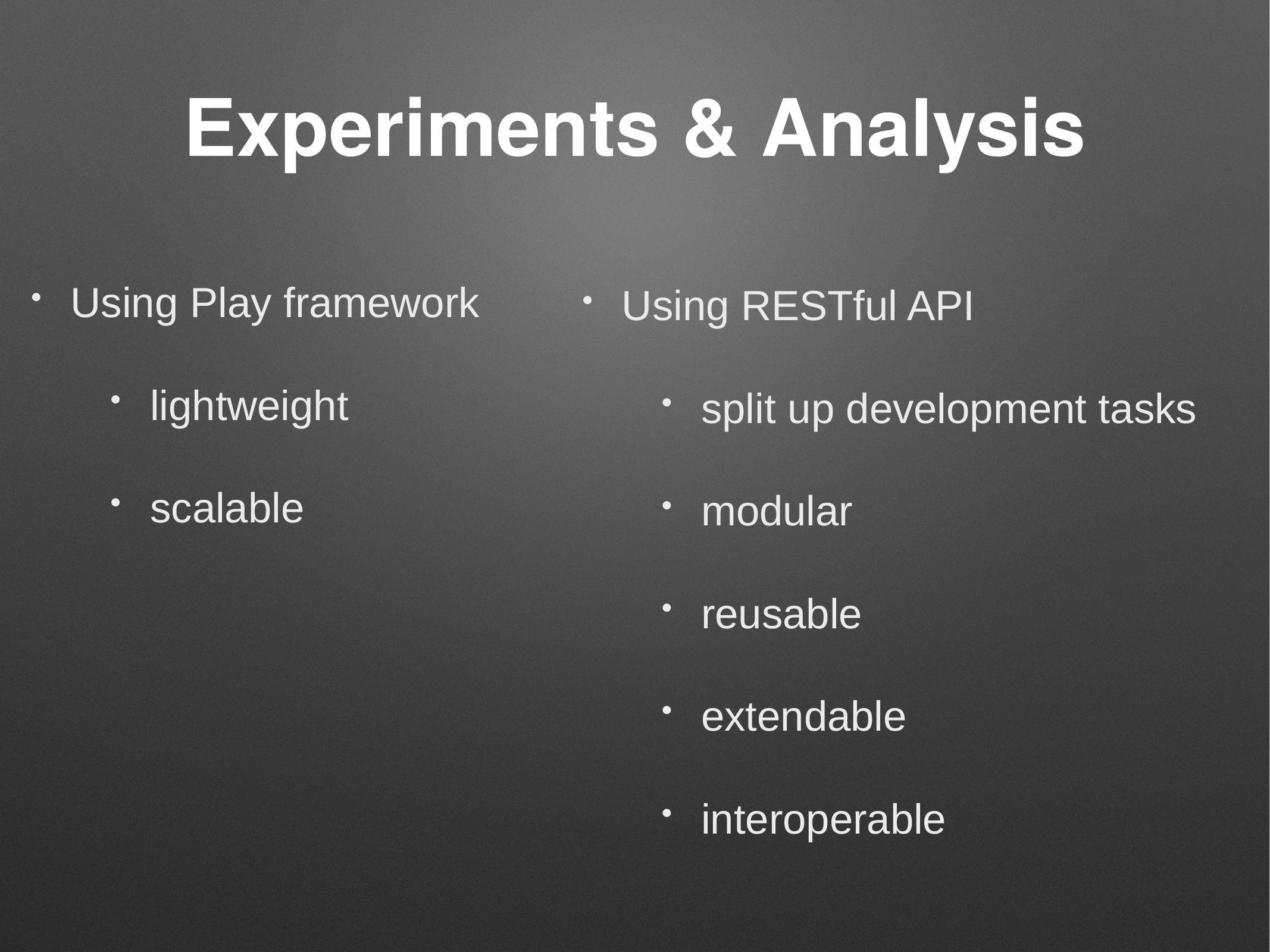

# Experiments & Analysis
Using Play framework
lightweight
scalable
Using RESTful API
split up development tasks
modular
reusable
extendable
interoperable